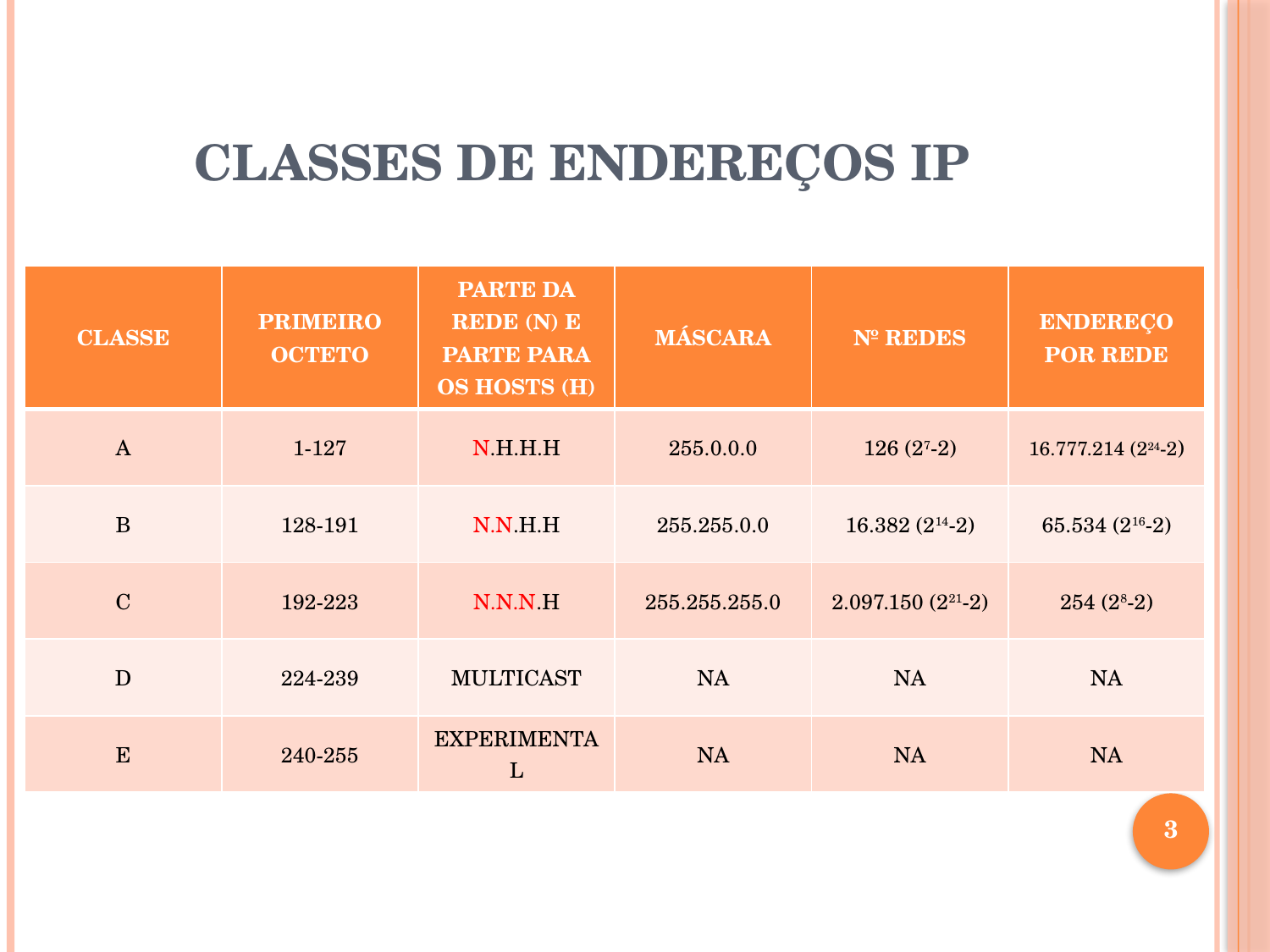

# CLASSES DE ENDEREÇOS IP
| CLASSE | PRIMEIRO OCTETO | PARTE DA REDE (N) E PARTE PARA OS HOSTS (H) | MÁSCARA | Nº REDES | ENDEREÇO POR REDE |
| --- | --- | --- | --- | --- | --- |
| A | 1-127 | N.H.H.H | 255.0.0.0 | 126 (27-2) | 16.777.214 (224-2) |
| B | 128-191 | N.N.H.H | 255.255.0.0 | 16.382 (214-2) | 65.534 (216-2) |
| C | 192-223 | N.N.N.H | 255.255.255.0 | 2.097.150 (221-2) | 254 (28-2) |
| D | 224-239 | MULTICAST | NA | NA | NA |
| E | 240-255 | EXPERIMENTAL | NA | NA | NA |
3